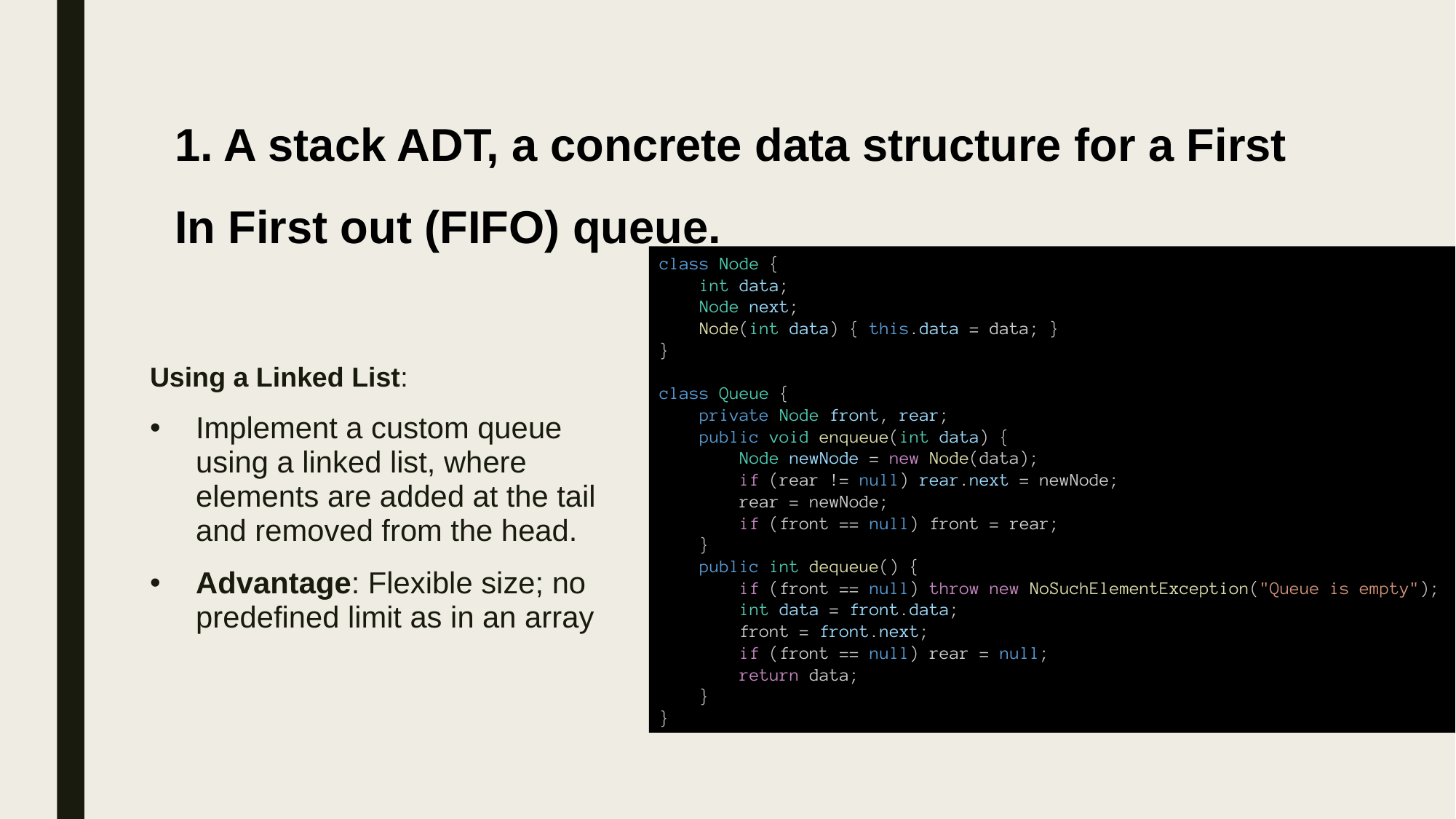

# 1. A stack ADT, a concrete data structure for a First In First out (FIFO) queue.
class Node {
    int data;
    Node next;
    Node(int data) { this.data = data; }
}
class Queue {
    private Node front, rear;
    public void enqueue(int data) {
        Node newNode = new Node(data);
        if (rear != null) rear.next = newNode;
        rear = newNode;
        if (front == null) front = rear;
    }
    public int dequeue() {
        if (front == null) throw new NoSuchElementException("Queue is empty");
        int data = front.data;
        front = front.next;
        if (front == null) rear = null;
        return data;
    }
}
Using a Linked List:
Implement a custom queue using a linked list, where elements are added at the tail and removed from the head.
Advantage: Flexible size; no predefined limit as in an array